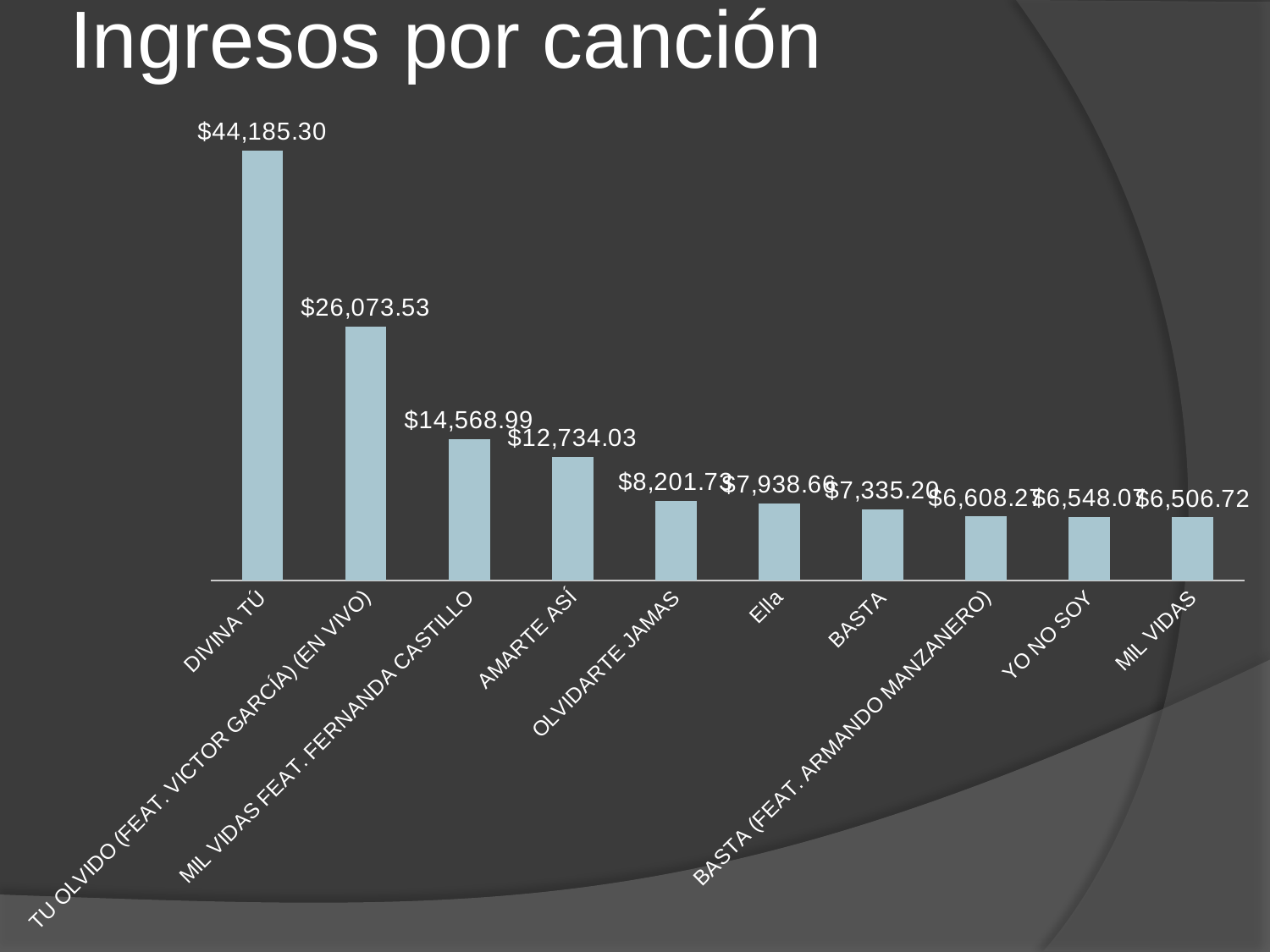

# Ingresos por canción

### Chart

| Category |  |
|---|---|
| DIVINA TÚ | 44185.297838604456 |
| TU OLVIDO (FEAT. VICTOR GARCÍA) (EN VIVO) | 26073.525545725846 |
| MIL VIDAS FEAT. FERNANDA CASTILLO | 14568.99485807583 |
| AMARTE ASÍ | 12734.032101883013 |
| OLVIDARTE JAMAS | 8201.726274092363 |
| Ella | 7938.661220447801 |
| BASTA | 7335.2042308122755 |
| BASTA (FEAT. ARMANDO MANZANERO) | 6608.26851705152 |
| YO NO SOY | 6548.068464146095 |
| MIL VIDAS | 6506.719282853446 |